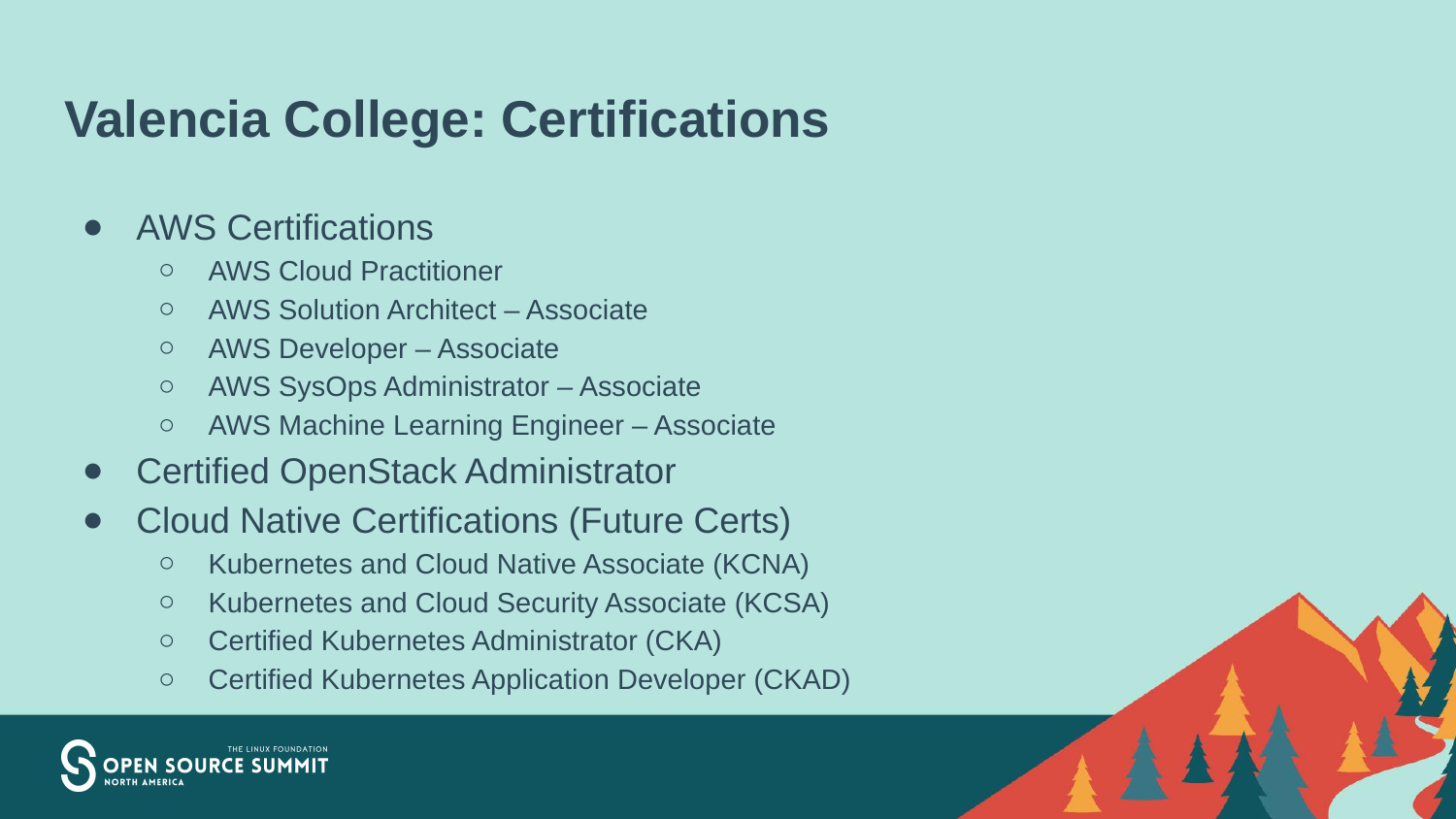

# Valencia College: Certifications
AWS Certifications
AWS Cloud Practitioner
AWS Solution Architect – Associate
AWS Developer – Associate
AWS SysOps Administrator – Associate
AWS Machine Learning Engineer – Associate
Certified OpenStack Administrator
Cloud Native Certifications (Future Certs)
Kubernetes and Cloud Native Associate (KCNA)
Kubernetes and Cloud Security Associate (KCSA)
Certified Kubernetes Administrator (CKA)
Certified Kubernetes Application Developer (CKAD)